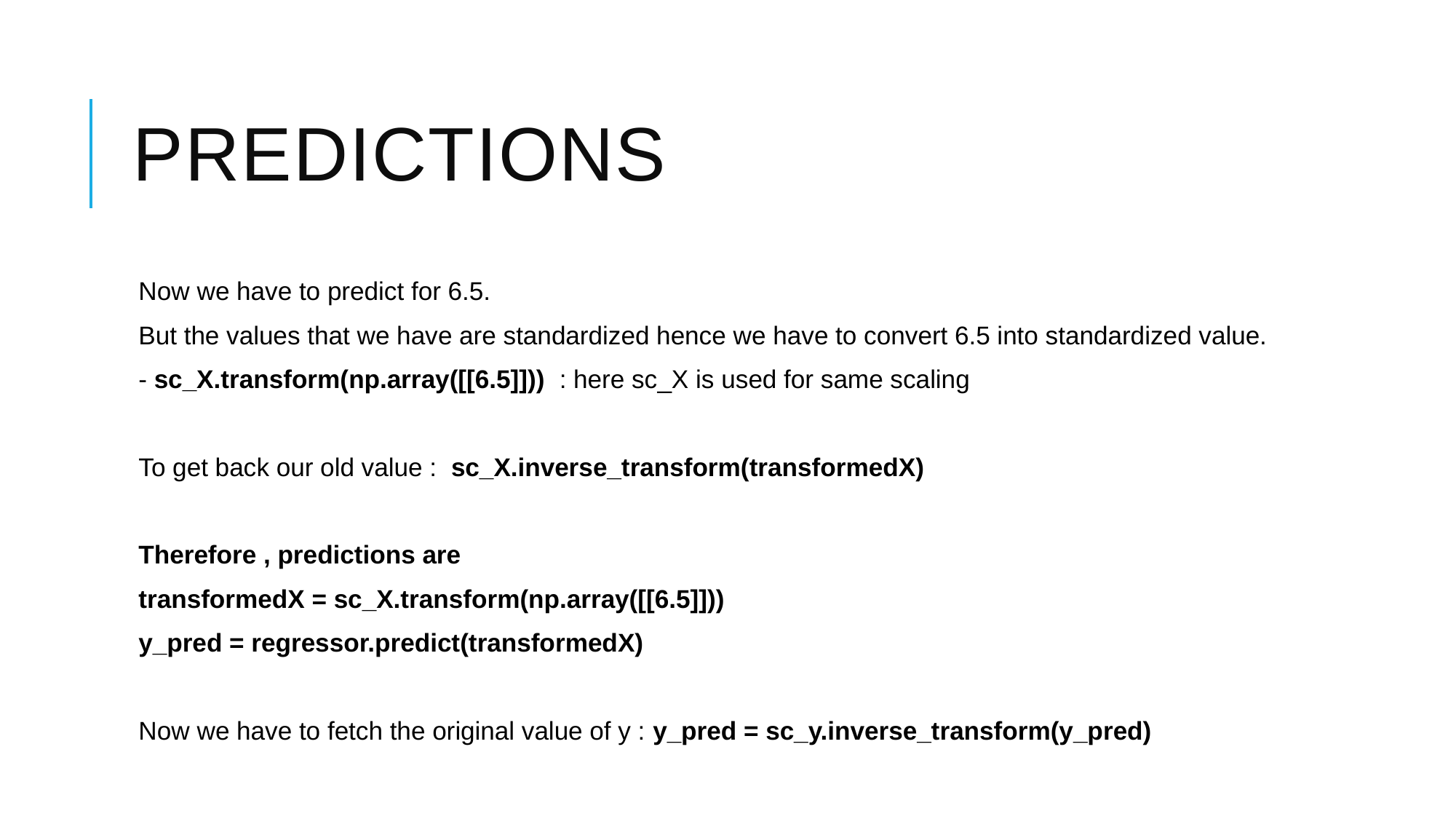

# predictions
Now we have to predict for 6.5.
But the values that we have are standardized hence we have to convert 6.5 into standardized value.
- sc_X.transform(np.array([[6.5]]))  : here sc_X is used for same scaling

To get back our old value :  sc_X.inverse_transform(transformedX)

Therefore , predictions are
transformedX = sc_X.transform(np.array([[6.5]]))
y_pred = regressor.predict(transformedX)

Now we have to fetch the original value of y : y_pred = sc_y.inverse_transform(y_pred)